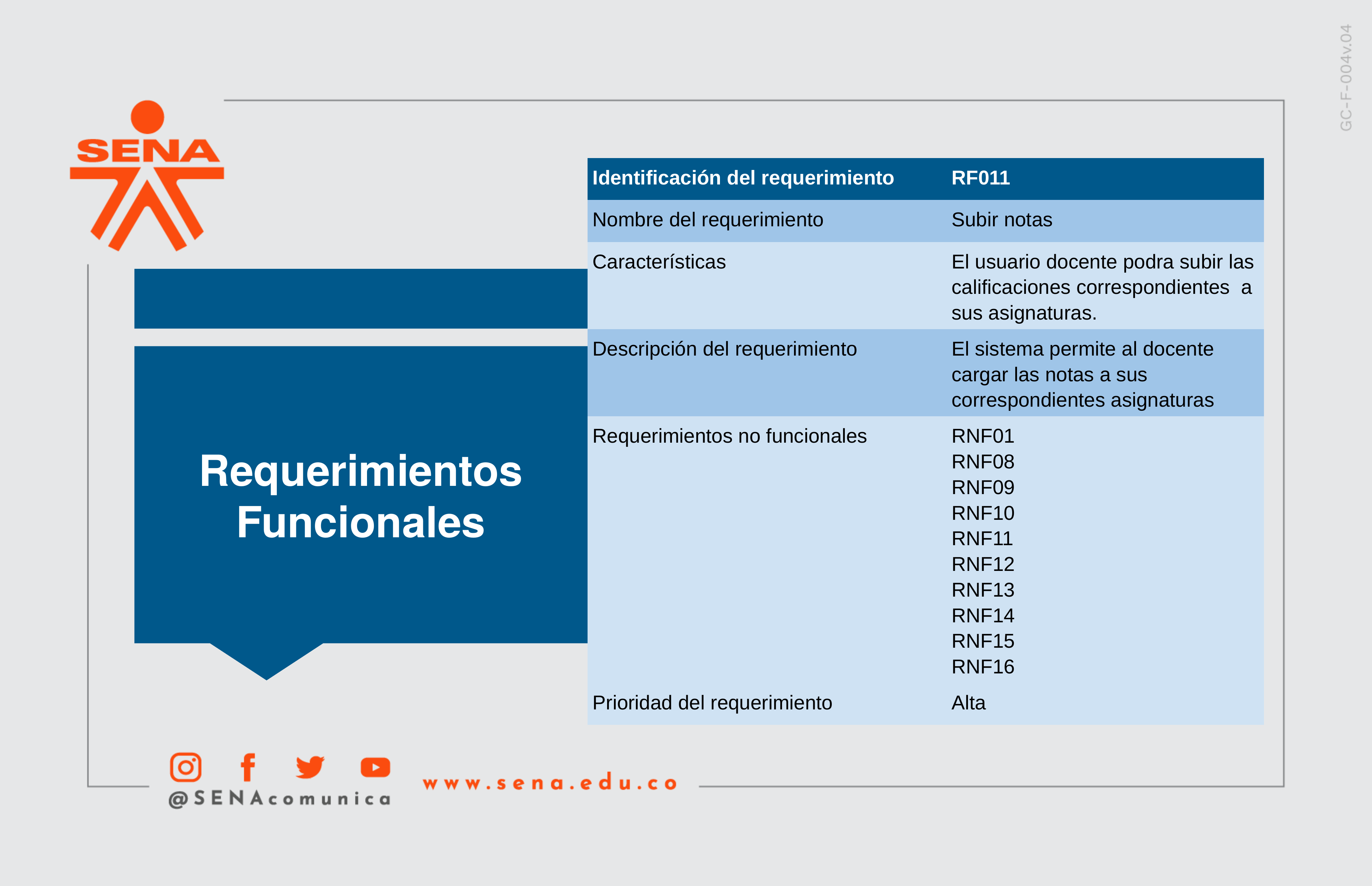

| Identificación del requerimiento | RF011 |
| --- | --- |
| Nombre del requerimiento | Subir notas |
| Características | El usuario docente podra subir las calificaciones correspondientes a sus asignaturas. |
| Descripción del requerimiento | El sistema permite al docente cargar las notas a sus correspondientes asignaturas |
| Requerimientos no funcionales | RNF01 RNF08 RNF09 RNF10 RNF11 RNF12 RNF13 RNF14 RNF15 RNF16 |
| Prioridad del requerimiento | Alta |

Requerimientos Funcionales